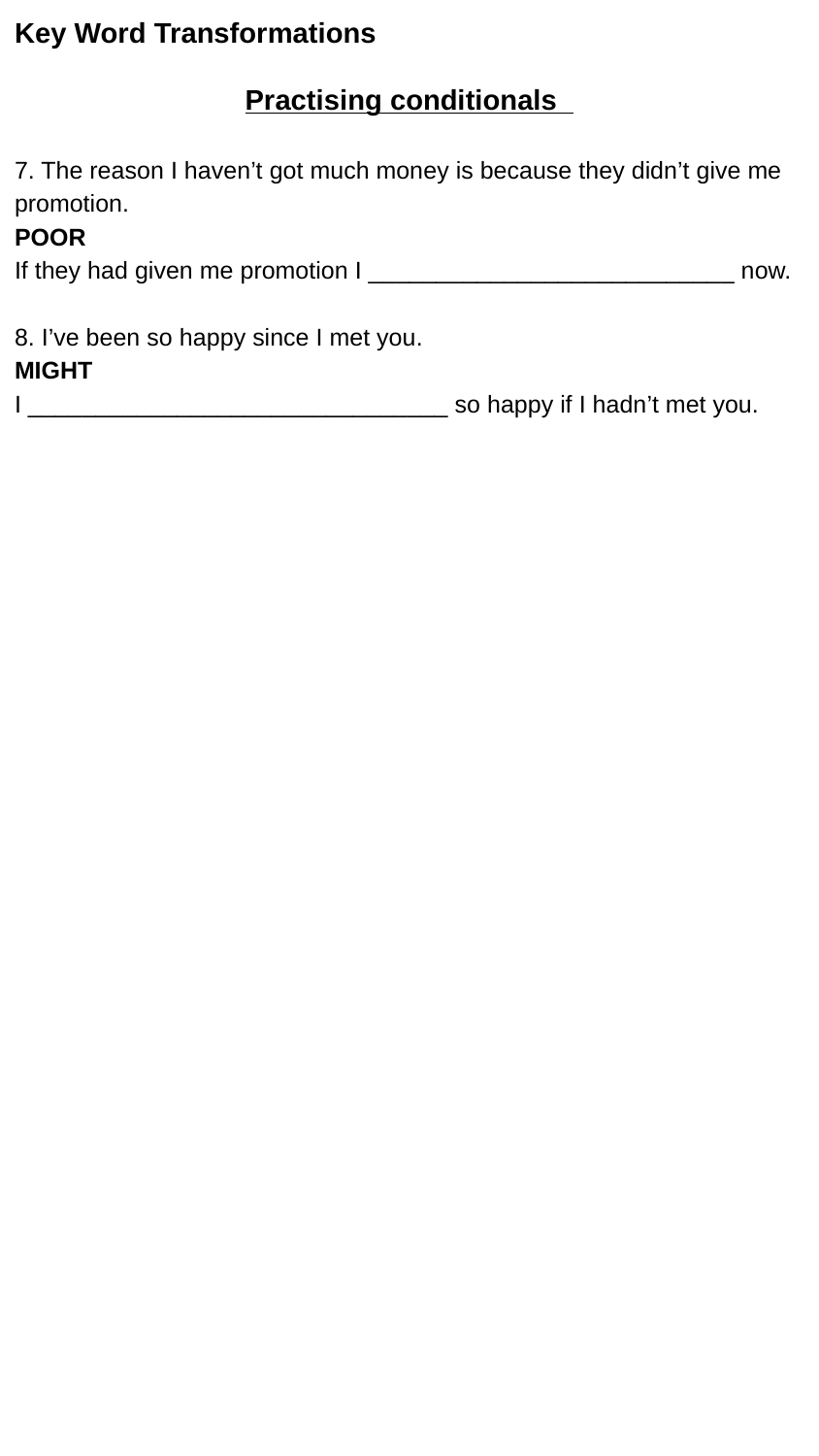

Key Word Transformations

Practising conditionals

7. The reason I haven’t got much money is because they didn’t give me promotion.
POOR
If they had given me promotion I ___________________________ now.

8. I’ve been so happy since I met you.
MIGHT
I _______________________________ so happy if I hadn’t met you.